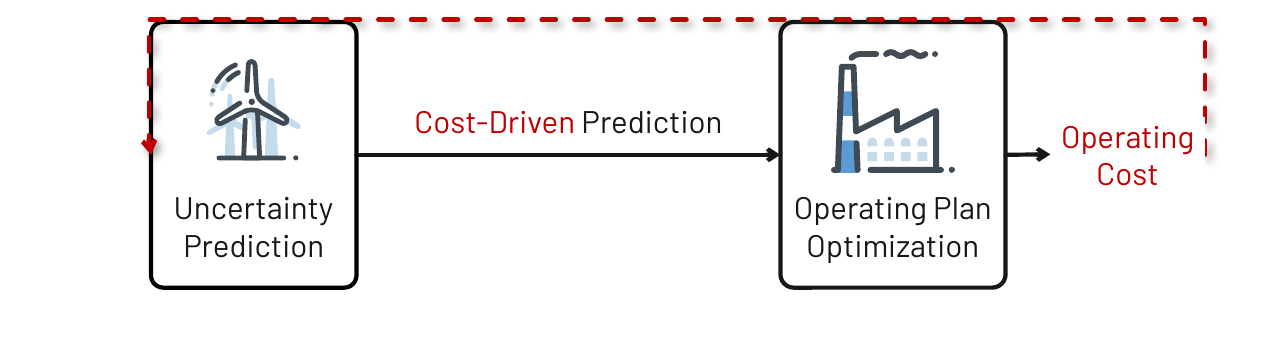

Cost-Driven Prediction
Operating
Cost
Uncertainty
Prediction
Operating Plan
Optimization